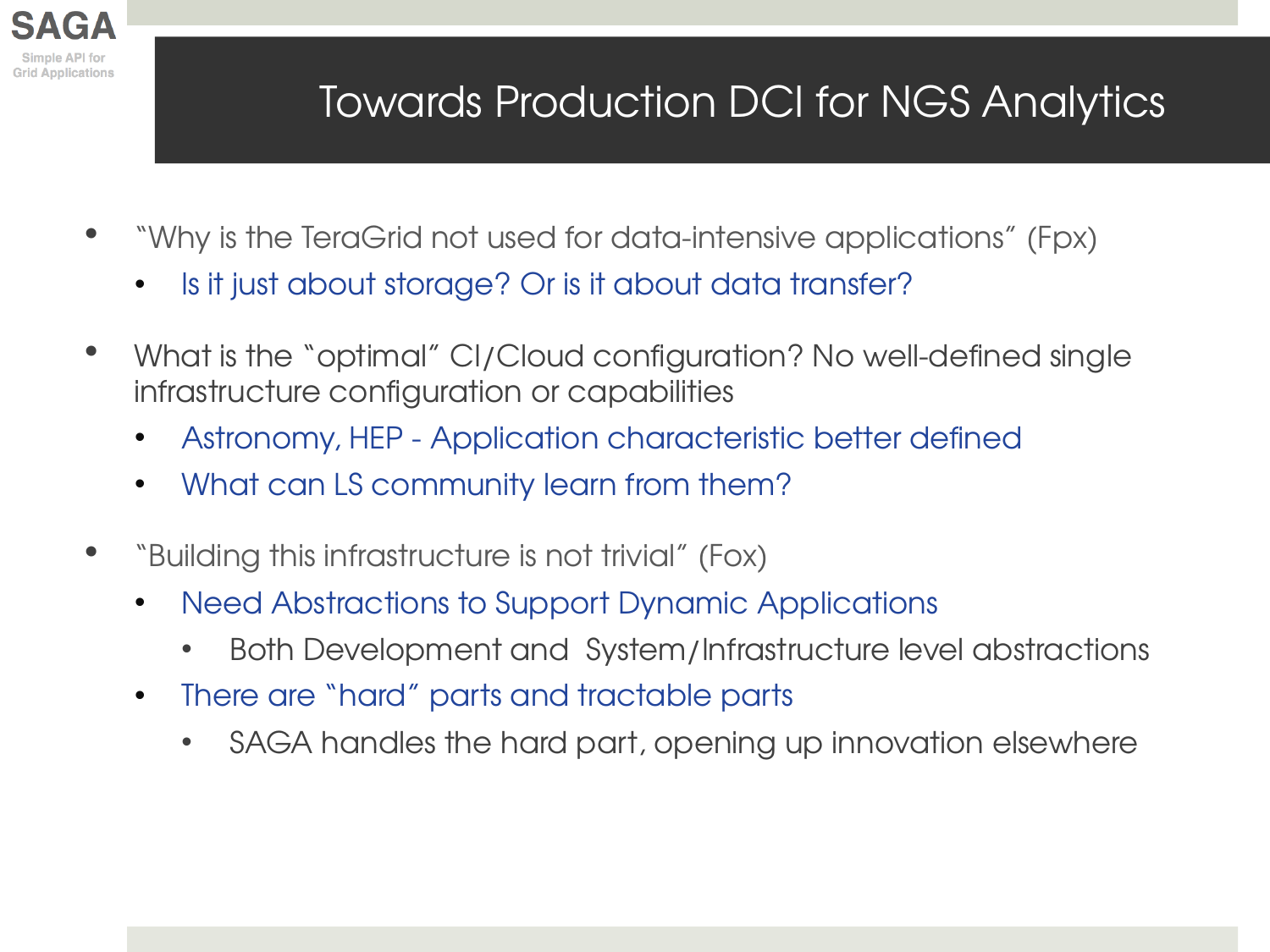

# Towards Production DCI for NGS Analytics
“Why is the TeraGrid not used for data-intensive applications” (Fpx)
Is it just about storage? Or is it about data transfer?
What is the “optimal” CI/Cloud configuration? No well-defined single infrastructure configuration or capabilities
Astronomy, HEP - Application characteristic better defined
What can LS community learn from them?
“Building this infrastructure is not trivial” (Fox)
Need Abstractions to Support Dynamic Applications
Both Development and  System/Infrastructure level abstractions
There are “hard” parts and tractable parts
SAGA handles the hard part, opening up innovation elsewhere